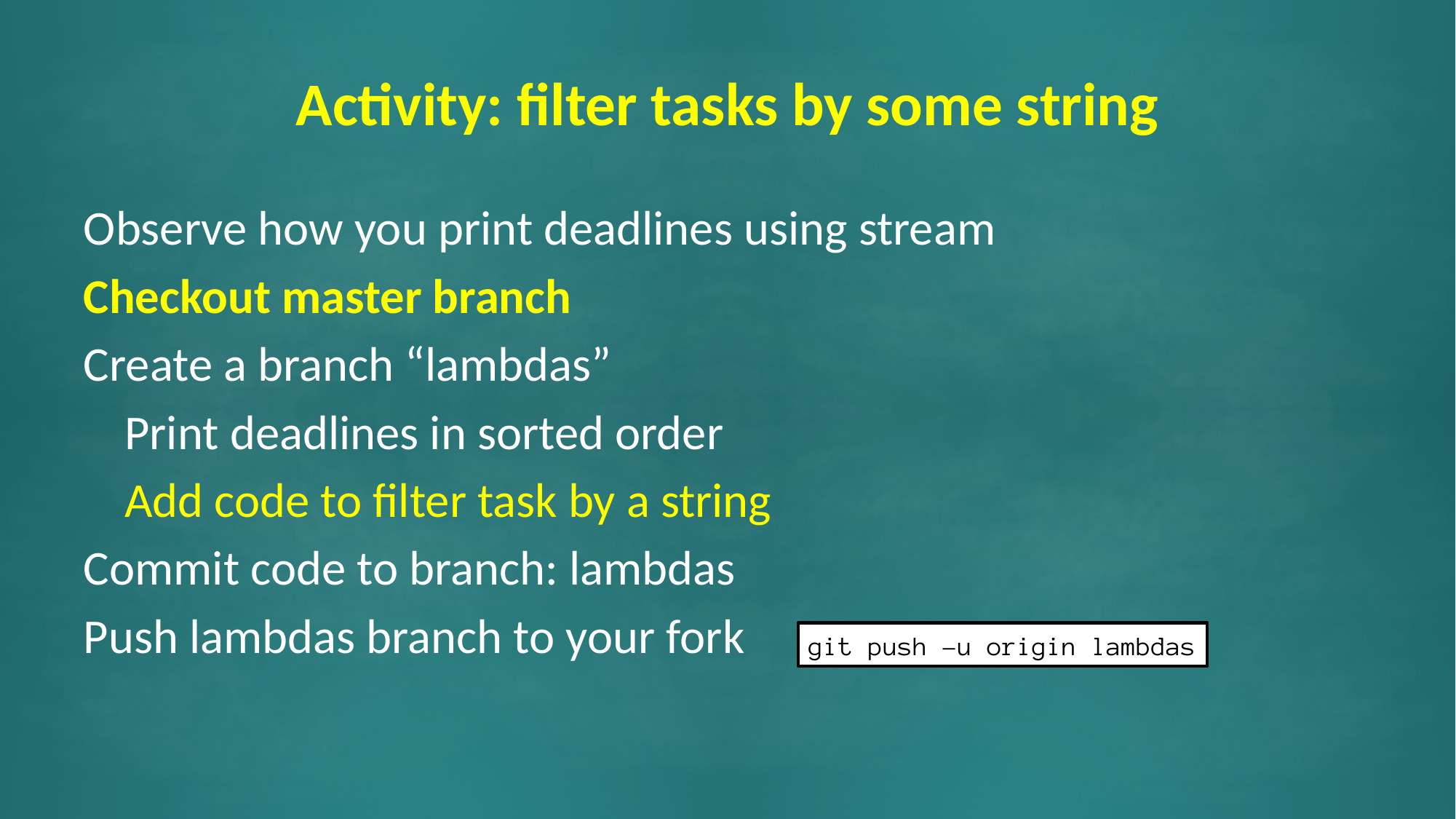

# Activity: filter tasks by some string
Observe how you print deadlines using stream
Checkout master branch
Create a branch “lambdas”
	Print deadlines in sorted order
	Add code to filter task by a string
Commit code to branch: lambdas
Push lambdas branch to your fork
git push –u origin lambdas